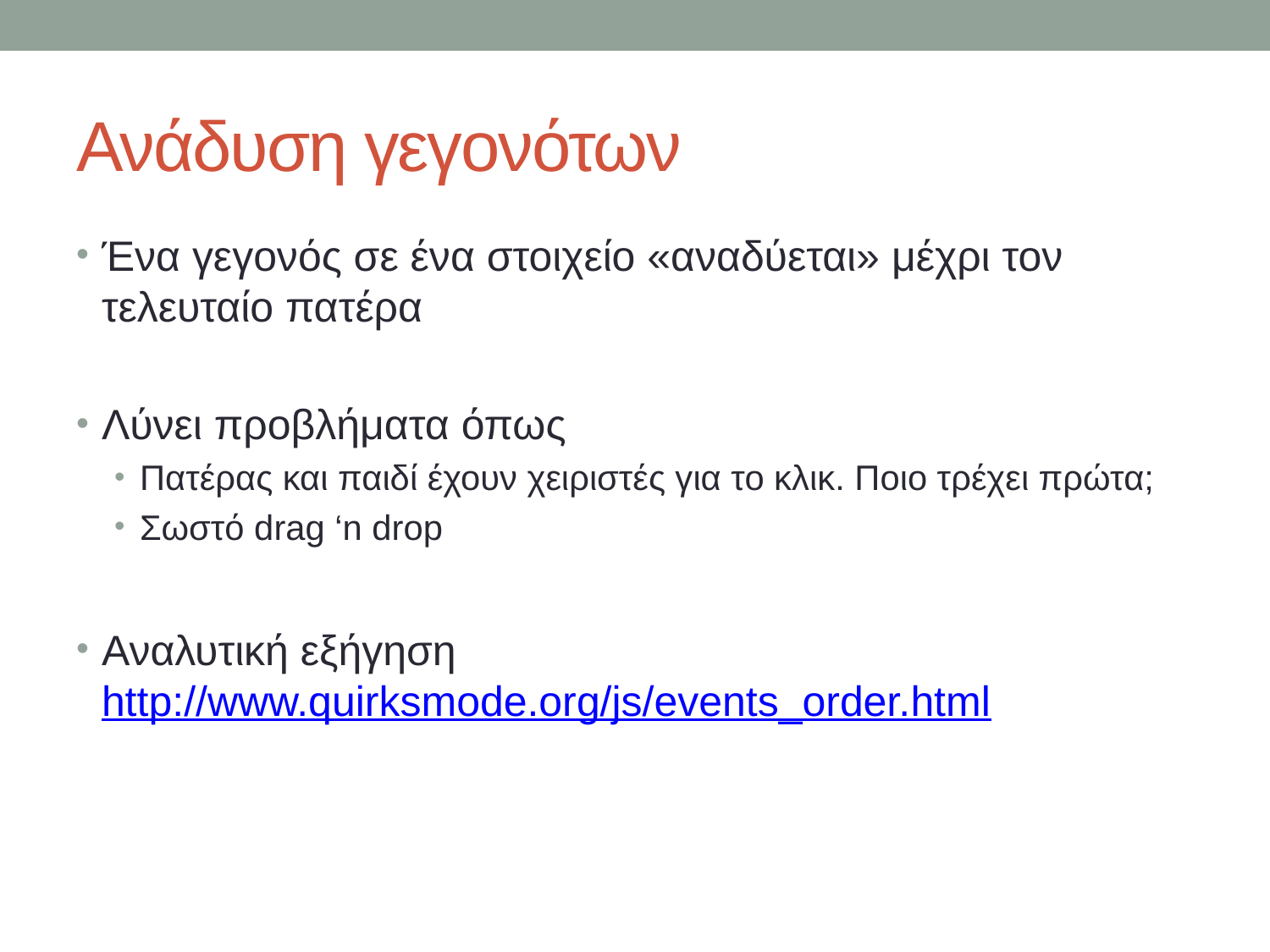

# Ανάδυση γεγονότων
Ένα γεγονός σε ένα στοιχείο «αναδύεται» μέχρι τον τελευταίο πατέρα

Λύνει προβλήματα όπως
Πατέρας και παιδί έχουν χειριστές για το κλικ. Ποιο τρέχει πρώτα;
Σωστό drag ‘n drop

Αναλυτική εξήγηση http://www.quirksmode.org/js/events_order.html